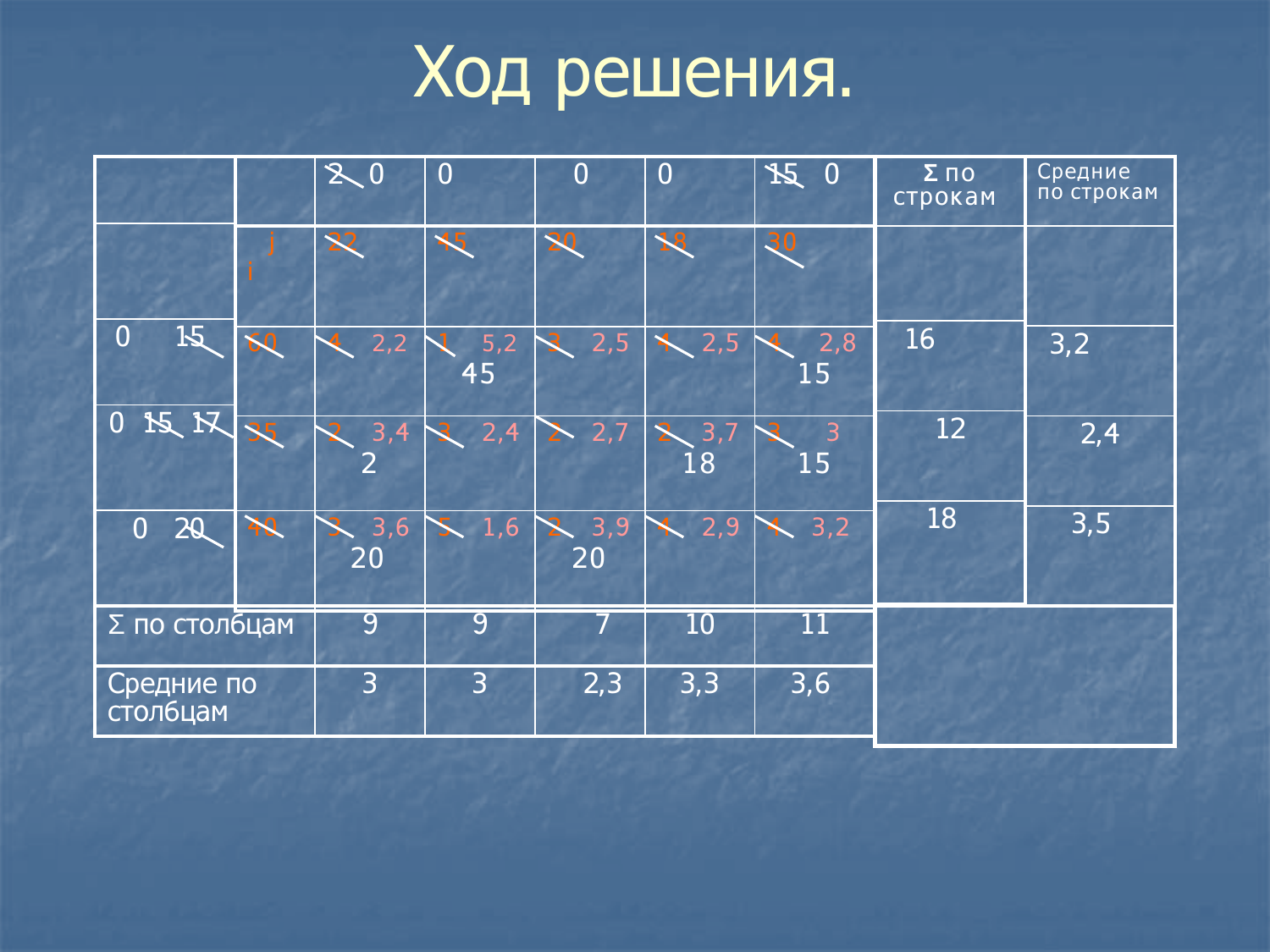

Ход решения.
|  |
| --- |
|  |
| 0 15 |
| 0 15 17 |
| 0 20 |
|  | 2 0 | 0 | 0 | 0 | 15 0 |
| --- | --- | --- | --- | --- | --- |
| Σ по строкам |
| --- |
|  |
| 16 |
| 12 |
| 18 |
| Средние по строкам |
| --- |
|  |
| 3,2 |
| 2,4 |
| 3,5 |

| j i | 22 | 45 | 20 | 18 | 30 |
| --- | --- | --- | --- | --- | --- |
| 60 | 4 2,2 | 1 5,2 45 | 3 2,5 | 4 2,5 | 4 2,8 15 |
| 35 | 2 3,4 2 | 3 2,4 | 2 2,7 | 2 3,7 18 | 3 3 15 |
| 40 | 3 3,6 20 | 5 1,6 | 2 3,9 20 | 4 2,9 | 4 3,2 |

| Σ по столбцам | 9 | 9 | 7 | 10 | 11 |
| --- | --- | --- | --- | --- | --- |

| Средние по столбцам | 3 | 3 | 2,3 | 3,3 | 3,6 |
| --- | --- | --- | --- | --- | --- |